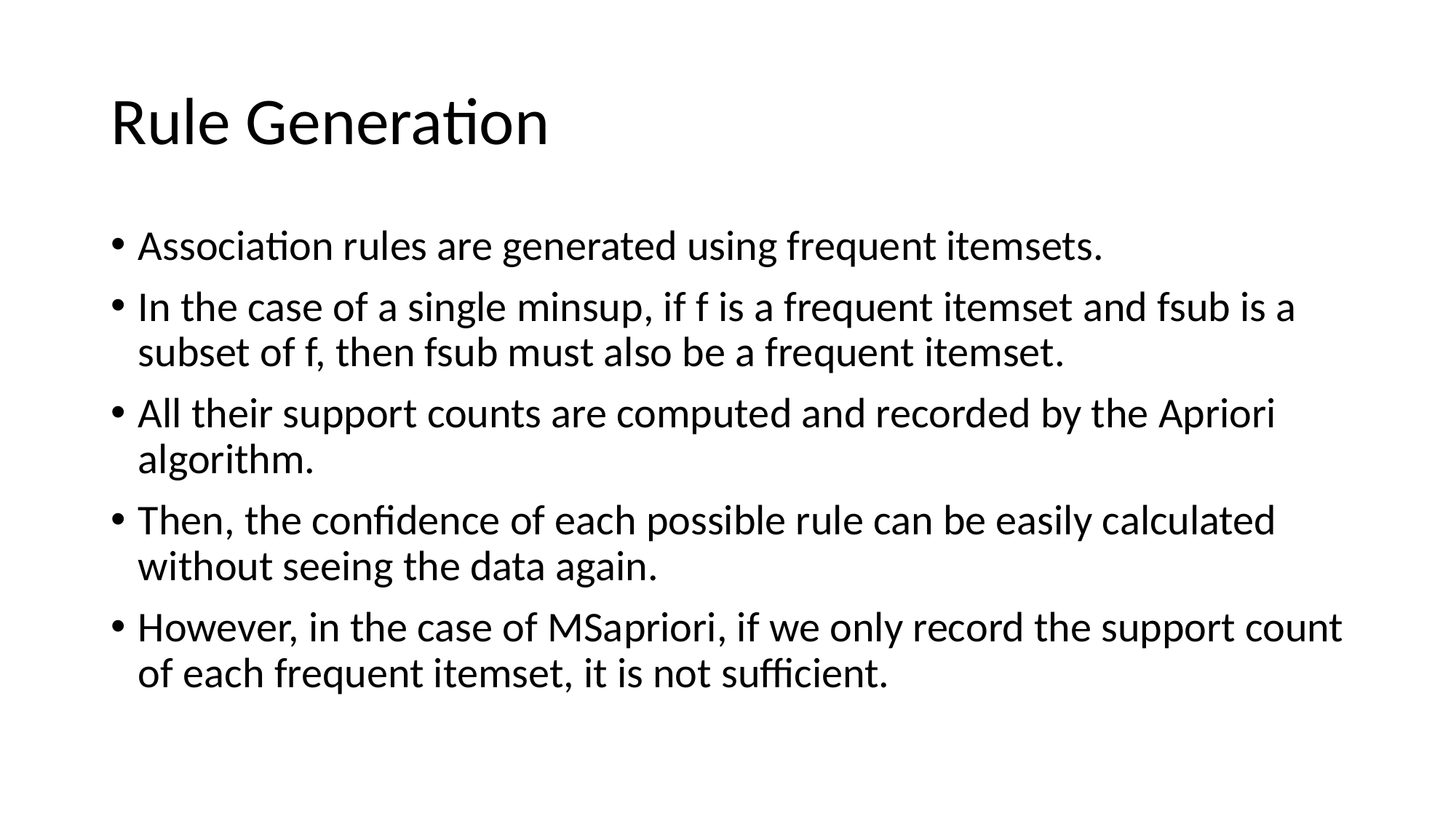

# Rule Generation
Association rules are generated using frequent itemsets.
In the case of a single minsup, if f is a frequent itemset and fsub is a subset of f, then fsub must also be a frequent itemset.
All their support counts are computed and recorded by the Apriori algorithm.
Then, the confidence of each possible rule can be easily calculated without seeing the data again.
However, in the case of MSapriori, if we only record the support count of each frequent itemset, it is not sufficient.